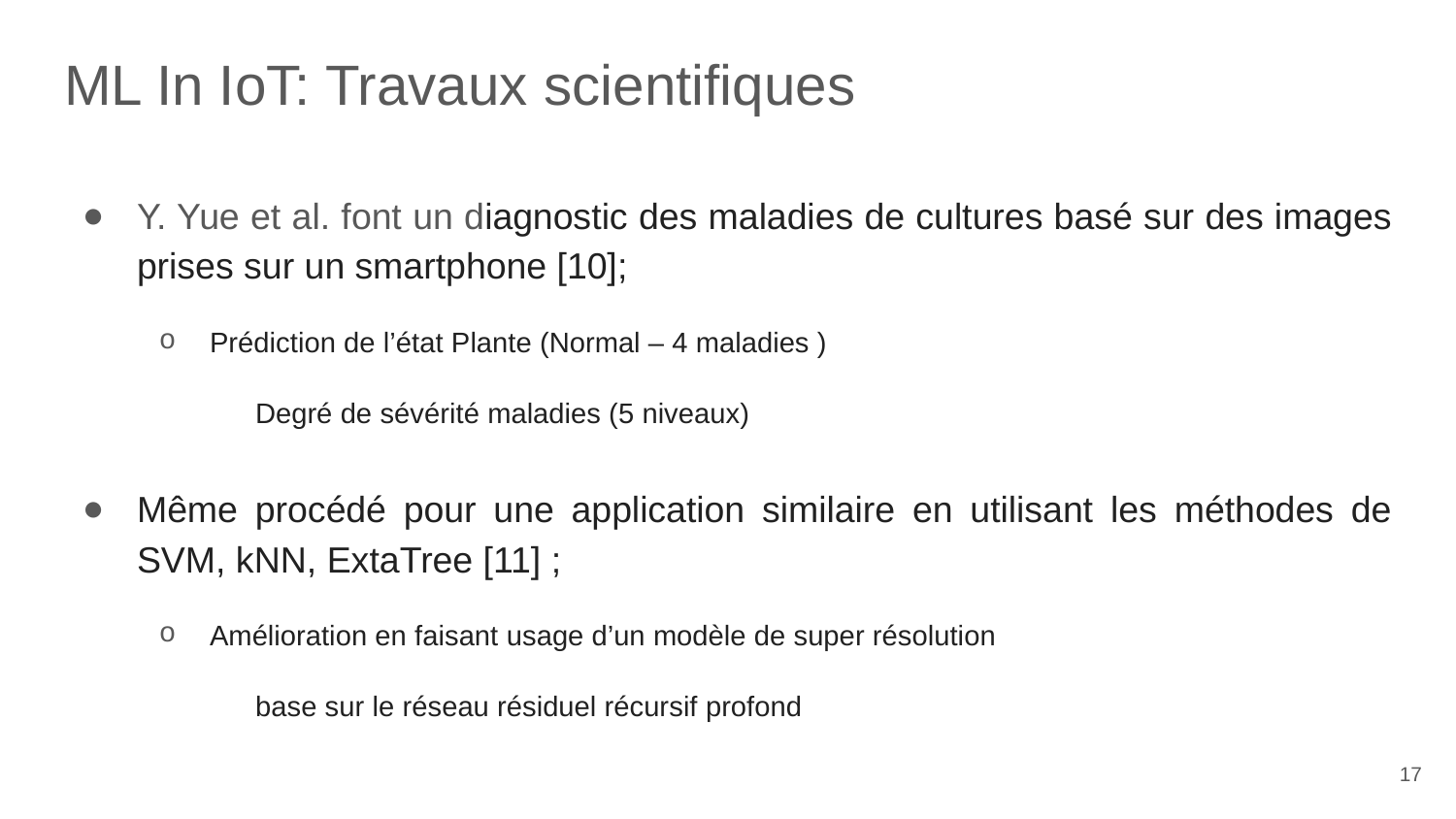

ML In IoT: Travaux scientifiques
Y. Yue et al. font un diagnostic des maladies de cultures basé sur des images prises sur un smartphone [10];
Prédiction de l’état Plante (Normal – 4 maladies )
            Degré de sévérité maladies (5 niveaux)

Même procédé pour une application similaire en utilisant les méthodes de SVM, kNN, ExtaTree [11] ;
Amélioration en faisant usage d’un modèle de super résolution
            base sur le réseau résiduel récursif profond

17